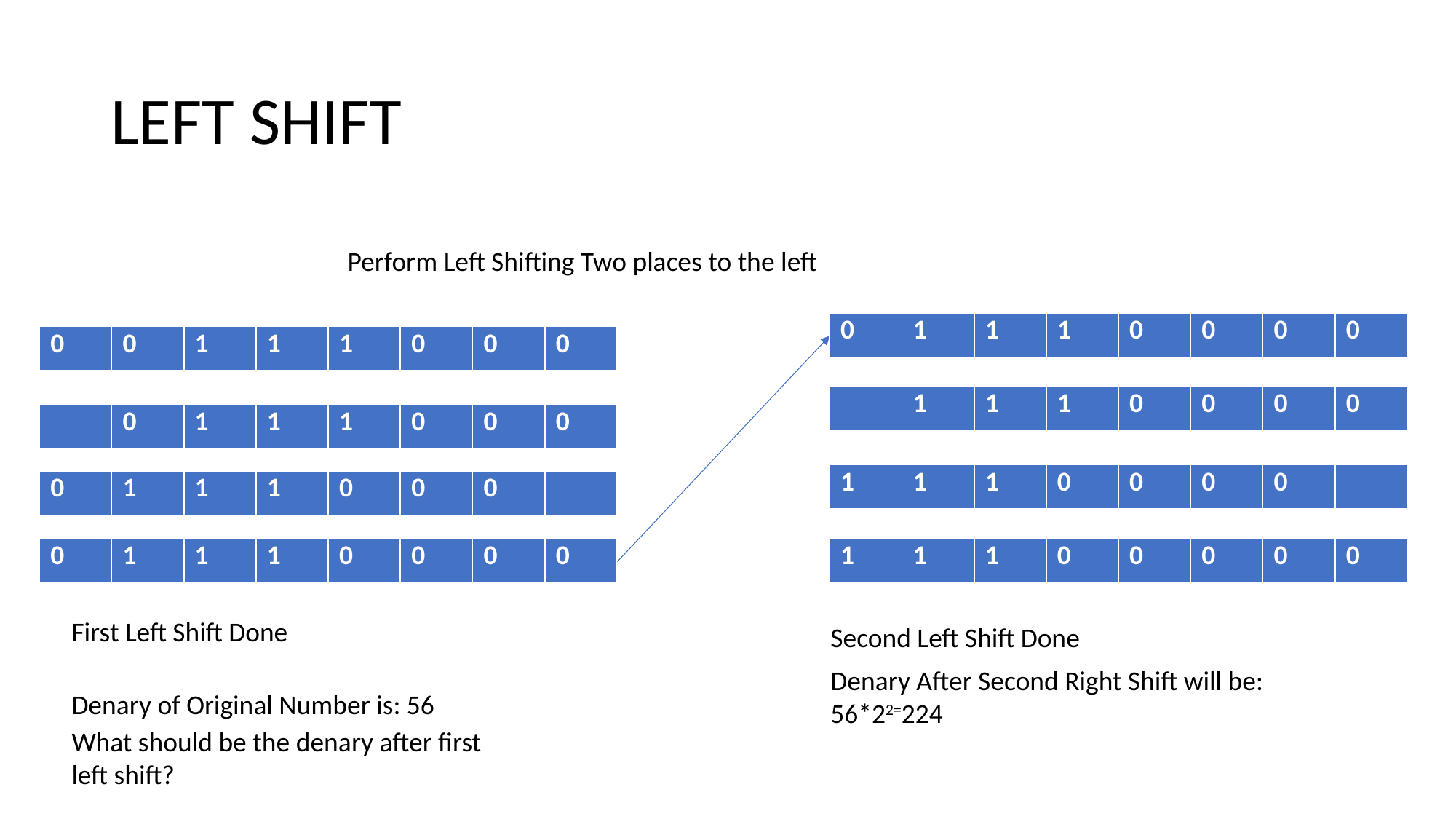

# LEFT SHIFT
Perform Left Shifting Two places to the left
| 0 | 1 | 1 | 1 | 0 | 0 | 0 | 0 |
| --- | --- | --- | --- | --- | --- | --- | --- |
| 0 | 0 | 1 | 1 | 1 | 0 | 0 | 0 |
| --- | --- | --- | --- | --- | --- | --- | --- |
|  | 1 | 1 | 1 | 0 | 0 | 0 | 0 |
| --- | --- | --- | --- | --- | --- | --- | --- |
|  | 0 | 1 | 1 | 1 | 0 | 0 | 0 |
| --- | --- | --- | --- | --- | --- | --- | --- |
| 1 | 1 | 1 | 0 | 0 | 0 | 0 |  |
| --- | --- | --- | --- | --- | --- | --- | --- |
| 0 | 1 | 1 | 1 | 0 | 0 | 0 |  |
| --- | --- | --- | --- | --- | --- | --- | --- |
| 1 | 1 | 1 | 0 | 0 | 0 | 0 | 0 |
| --- | --- | --- | --- | --- | --- | --- | --- |
| 0 | 1 | 1 | 1 | 0 | 0 | 0 | 0 |
| --- | --- | --- | --- | --- | --- | --- | --- |
First Left Shift Done
Second Left Shift Done
Denary After Second Right Shift will be:
56*22=224
Denary of Original Number is: 56
What should be the denary after first left shift?